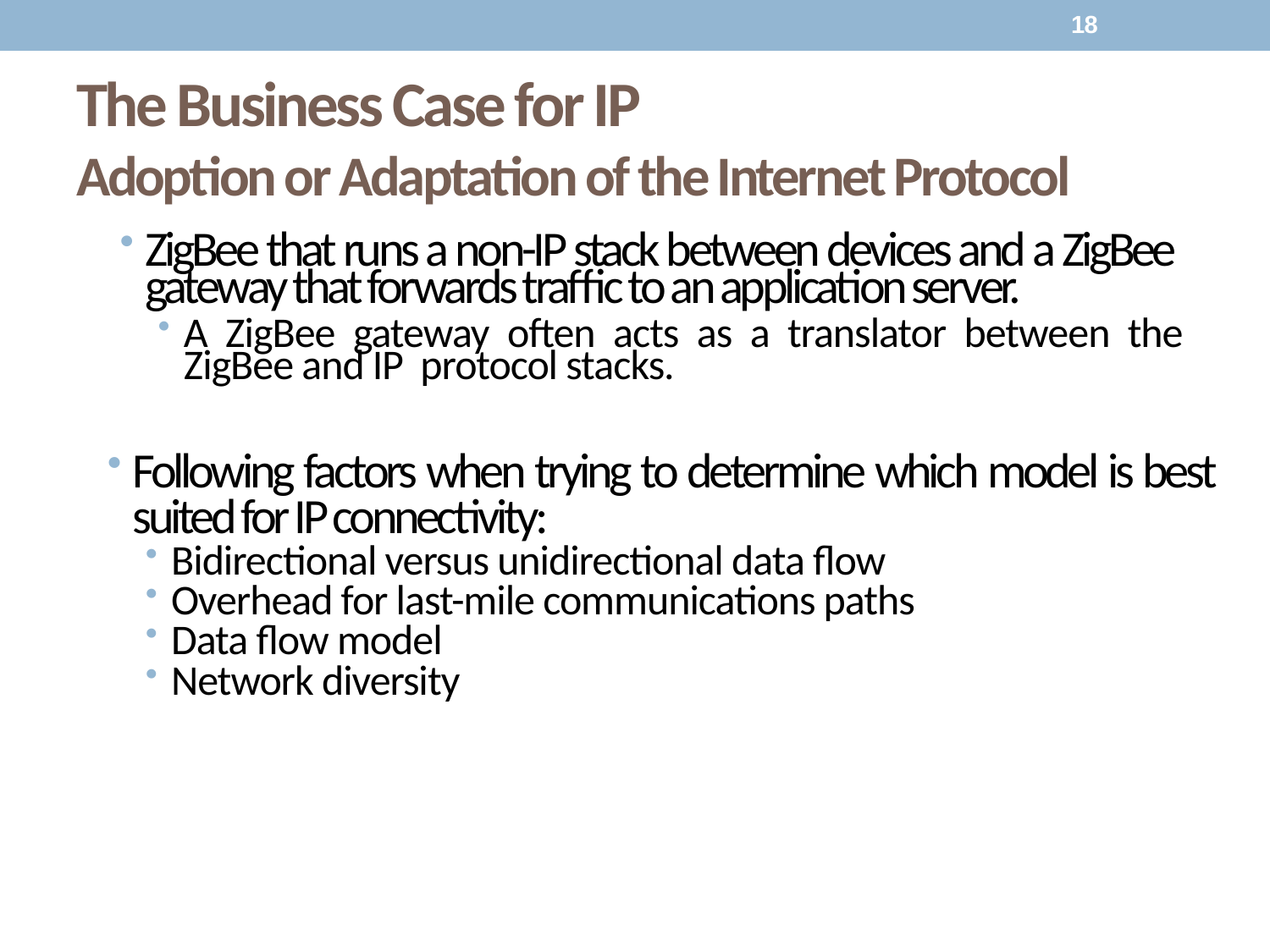

18
# The Business Case for IP Adoption or Adaptation of the Internet Protocol
ZigBee that runs a non-IP stack between devices and a ZigBee  gateway that forwards traffic to an application server.
A ZigBee gateway often acts as a translator between the ZigBee and IP  protocol stacks.
Following factors when trying to determine which model is best  suited for IP connectivity:
Bidirectional versus unidirectional data flow
Overhead for last-mile communications paths
Data flow model
Network diversity